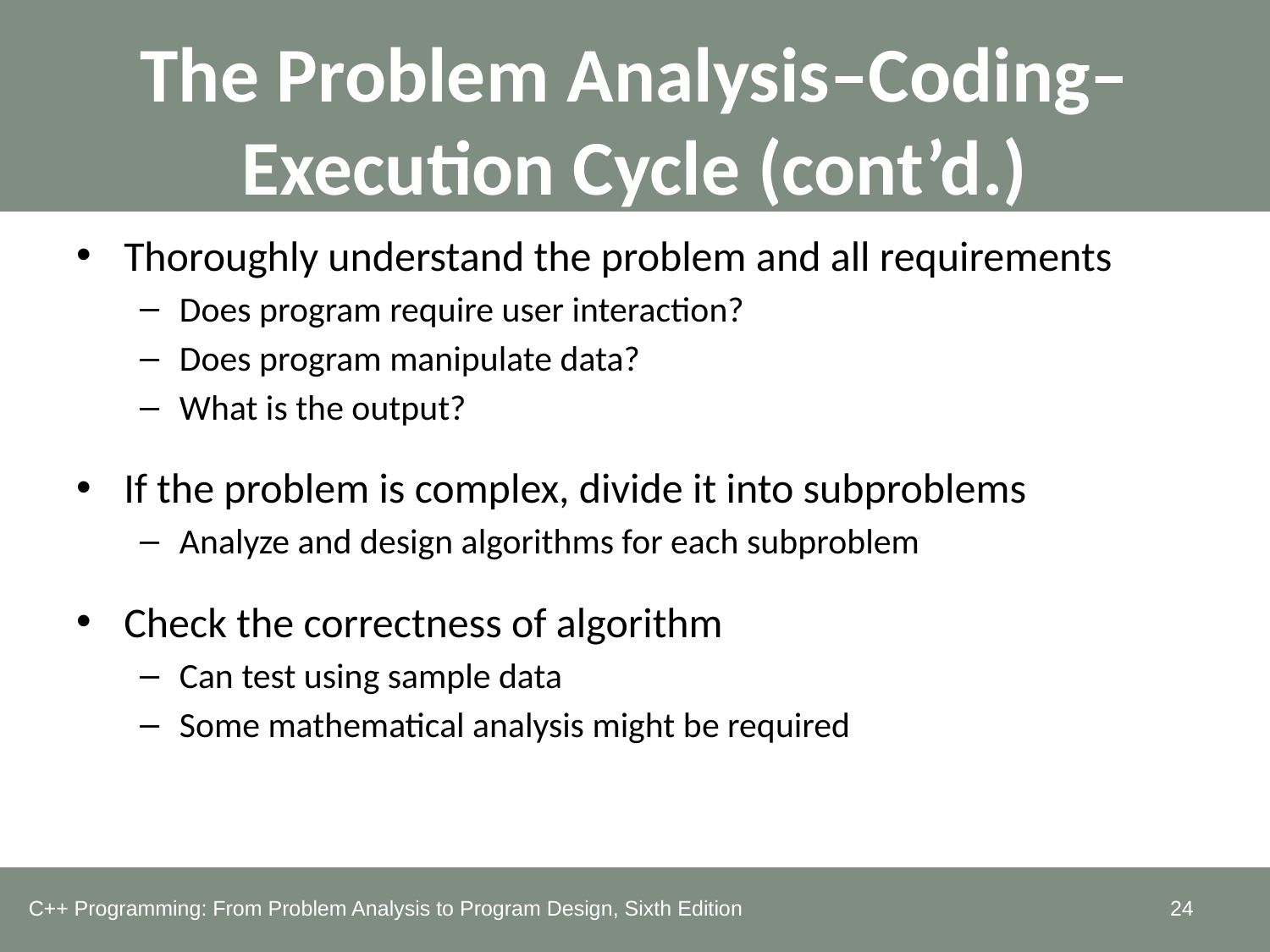

# The Problem Analysis–Coding–Execution Cycle (cont’d.)
Thoroughly understand the problem and all requirements
Does program require user interaction?
Does program manipulate data?
What is the output?
If the problem is complex, divide it into subproblems
Analyze and design algorithms for each subproblem
Check the correctness of algorithm
Can test using sample data
Some mathematical analysis might be required

C++ Programming: From Problem Analysis to Program Design, Sixth Edition
24